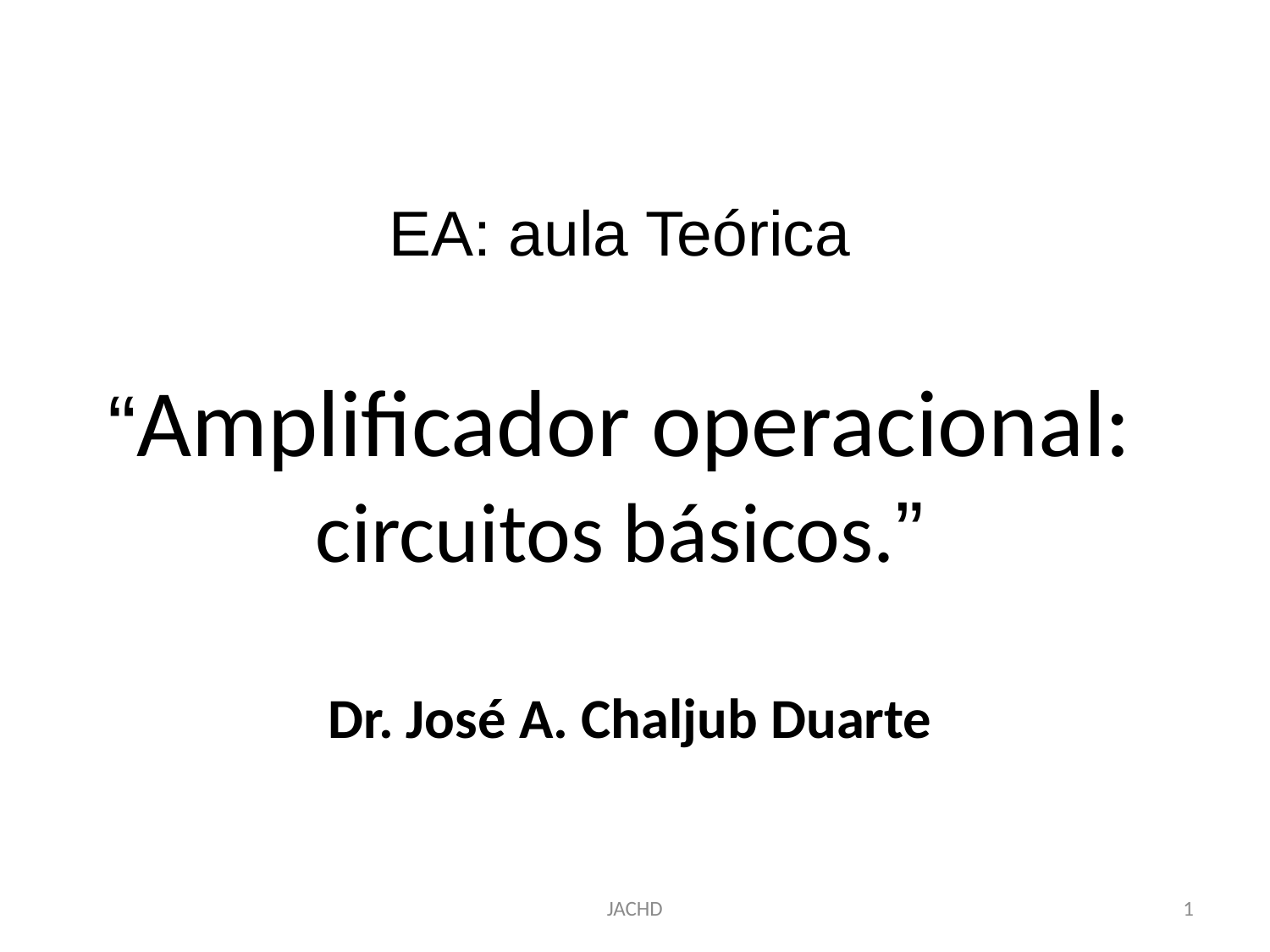

# EA: aula Teórica “Amplificador operacional: circuitos básicos.”
Dr. José A. Chaljub Duarte
JACHD
1